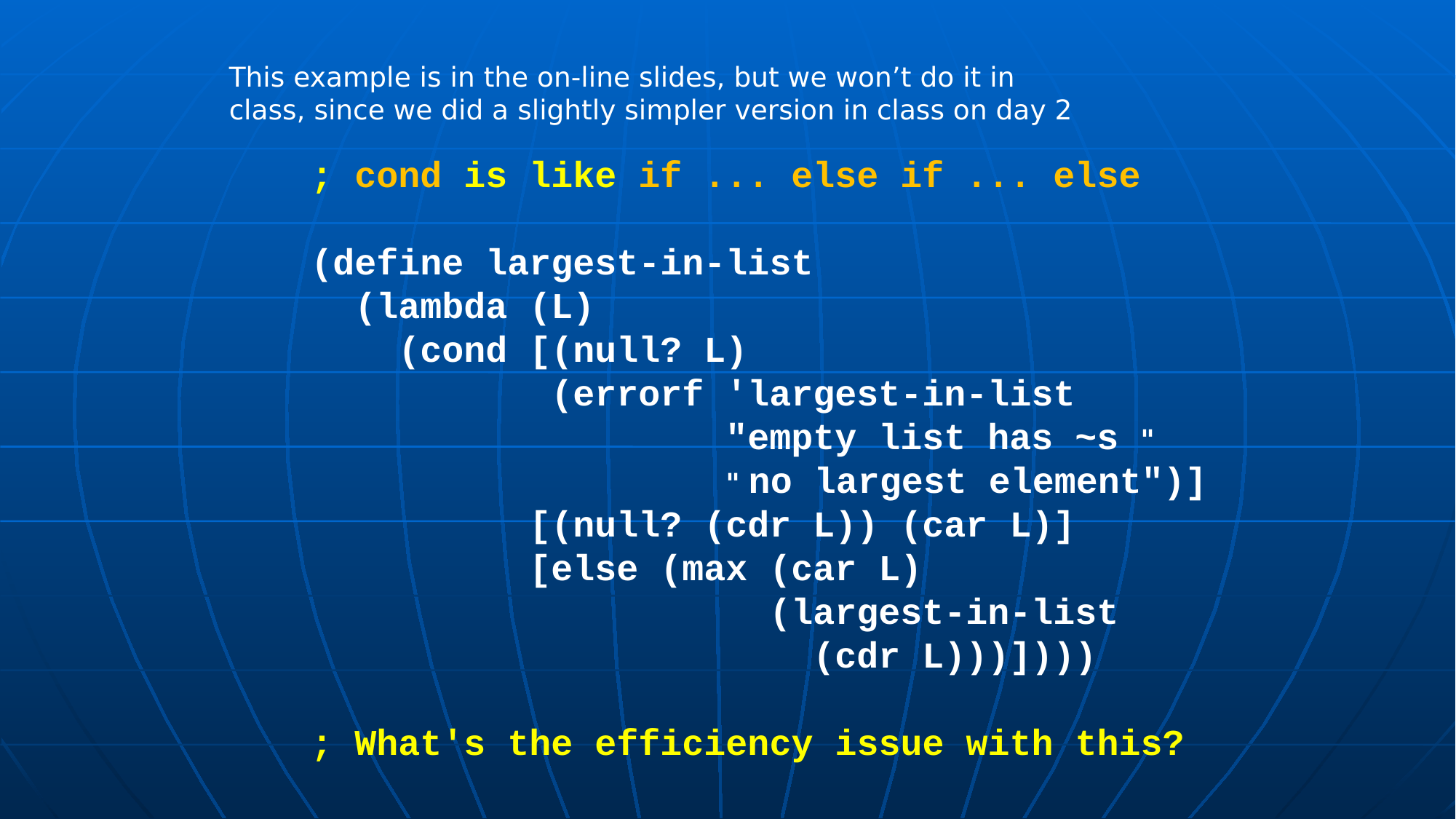

This example is in the on-line slides, but we won’t do it in class, since we did a slightly simpler version in class on day 2
; cond is like if ... else if ... else

(define largest-in-list
  (lambda (L)
    (cond [(null? L)
	      (errorf 'largest-in-list
                   "empty list has ~s "
                   " no largest element")]
	     [(null? (cdr L)) (car L)]
	     [else (max (car L)
                     (largest-in-list
                       (cdr L)))])))

; What's the efficiency issue with this?